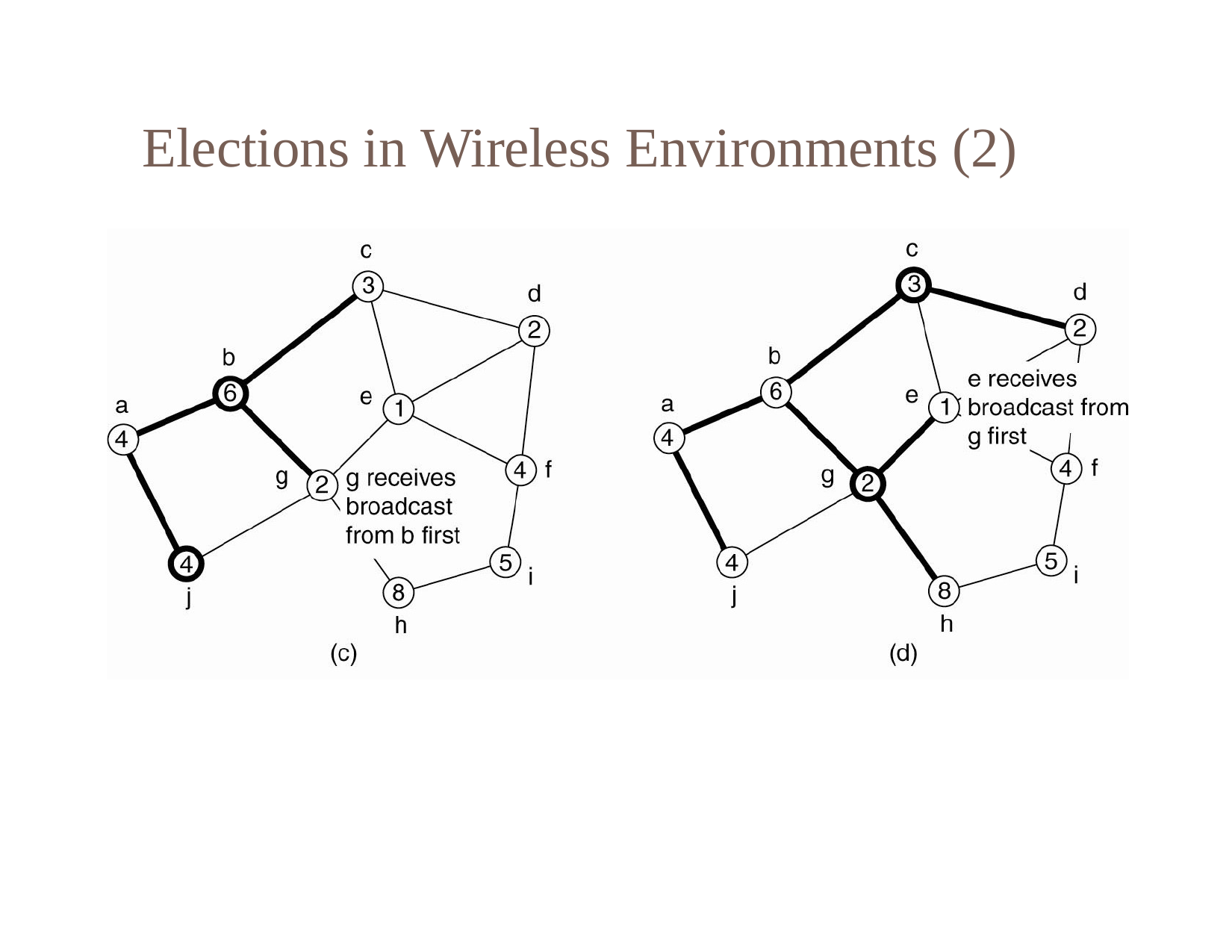

# Elections in Wireless Environments (2)

Figure 6-22. Election algorithm in a wireless  network, with node a as the source. (a) Initial  network. (b)–(e) The build-tree phase